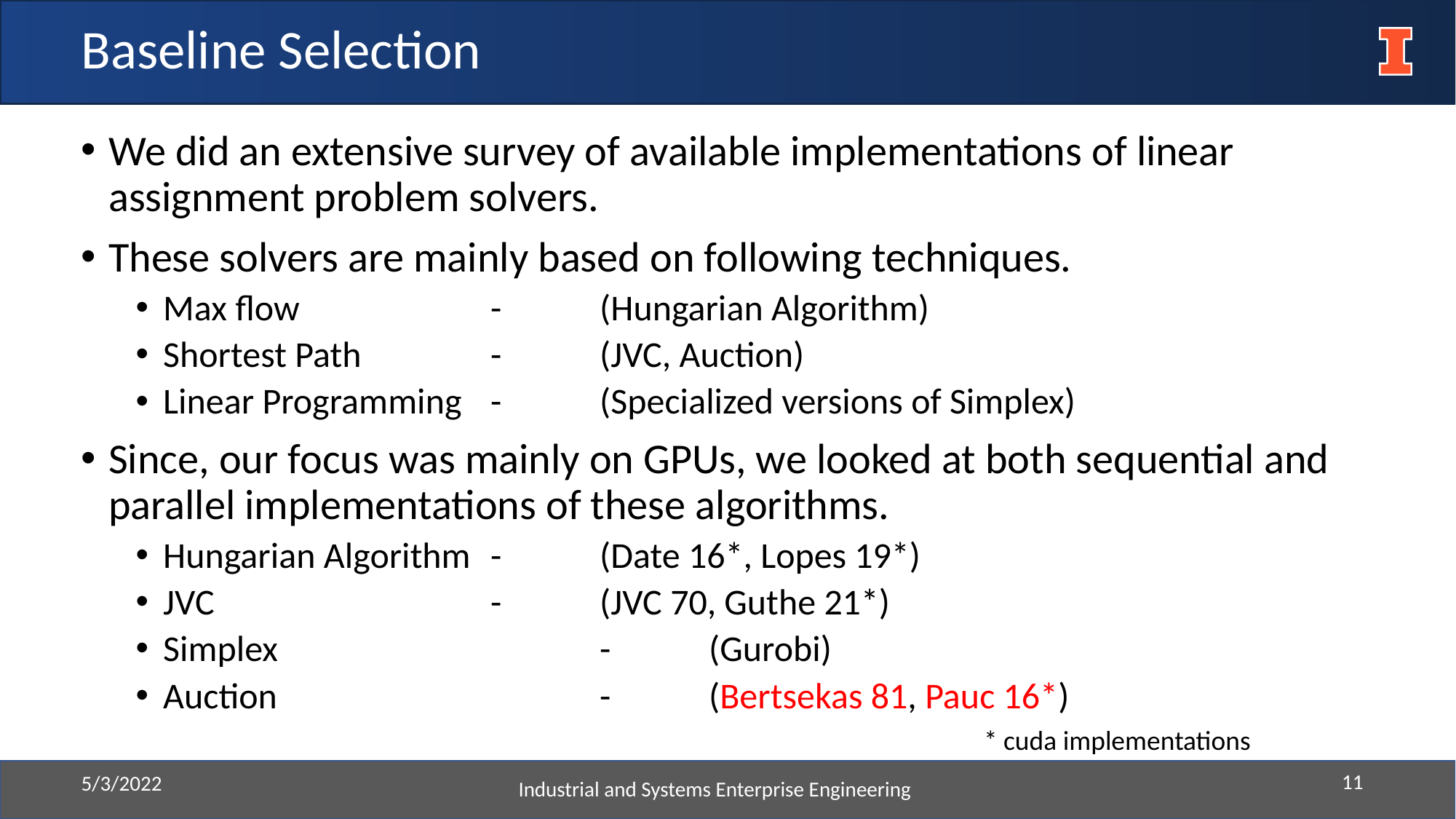

# Baseline Selection
We did an extensive survey of available implementations of linear assignment problem solvers.
These solvers are mainly based on following techniques.
Max flow		-	(Hungarian Algorithm)
Shortest Path		-	(JVC, Auction)
Linear Programming	-	(Specialized versions of Simplex)
Since, our focus was mainly on GPUs, we looked at both sequential and parallel implementations of these algorithms.
Hungarian Algorithm	-	(Date 16*, Lopes 19*)
JVC 			-	(JVC 70, Guthe 21*)
Simplex			-	(Gurobi)
Auction			-	(Bertsekas 81, Pauc 16*)

* cuda implementations
Industrial and Systems Enterprise Engineering
11
5/3/2022